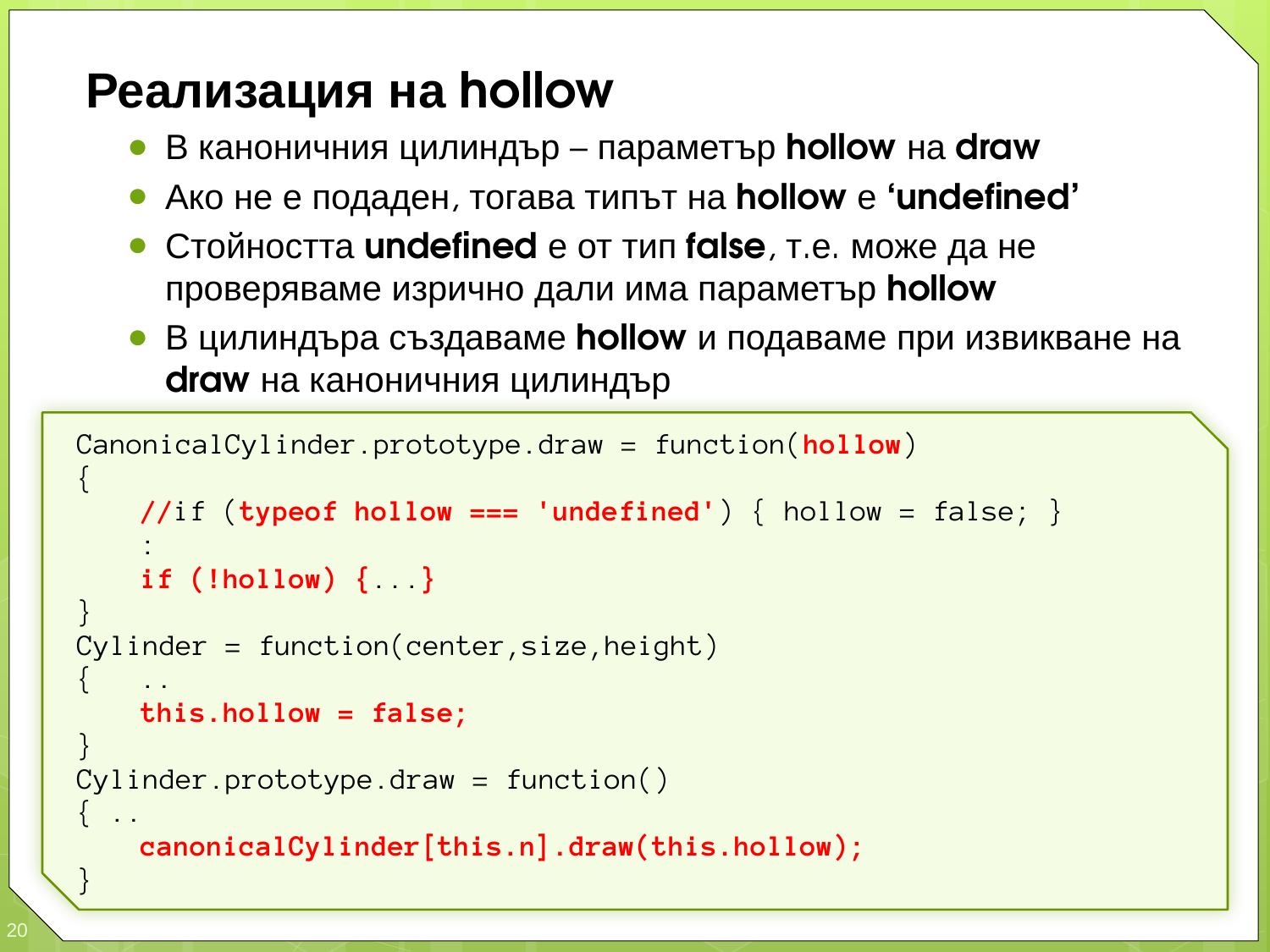

Реализация на hollow
В каноничния цилиндър – параметър hollow на draw
Ако не е подаден, тогава типът на hollow е ‘undefined’
Стойността undefined е от тип false, т.е. може да не проверяваме изрично дали има параметър hollow
В цилиндъра създаваме hollow и подаваме при извикване на draw на каноничния цилиндър
CanonicalCylinder.prototype.draw = function(hollow)
{
	//if (typeof hollow === 'undefined') { hollow = false; }
	:
	if (!hollow) {...}
}
Cylinder = function(center,size,height)
{	..
	this.hollow = false;
}
Cylinder.prototype.draw = function()
{ ..
	canonicalCylinder[this.n].draw(this.hollow);
}